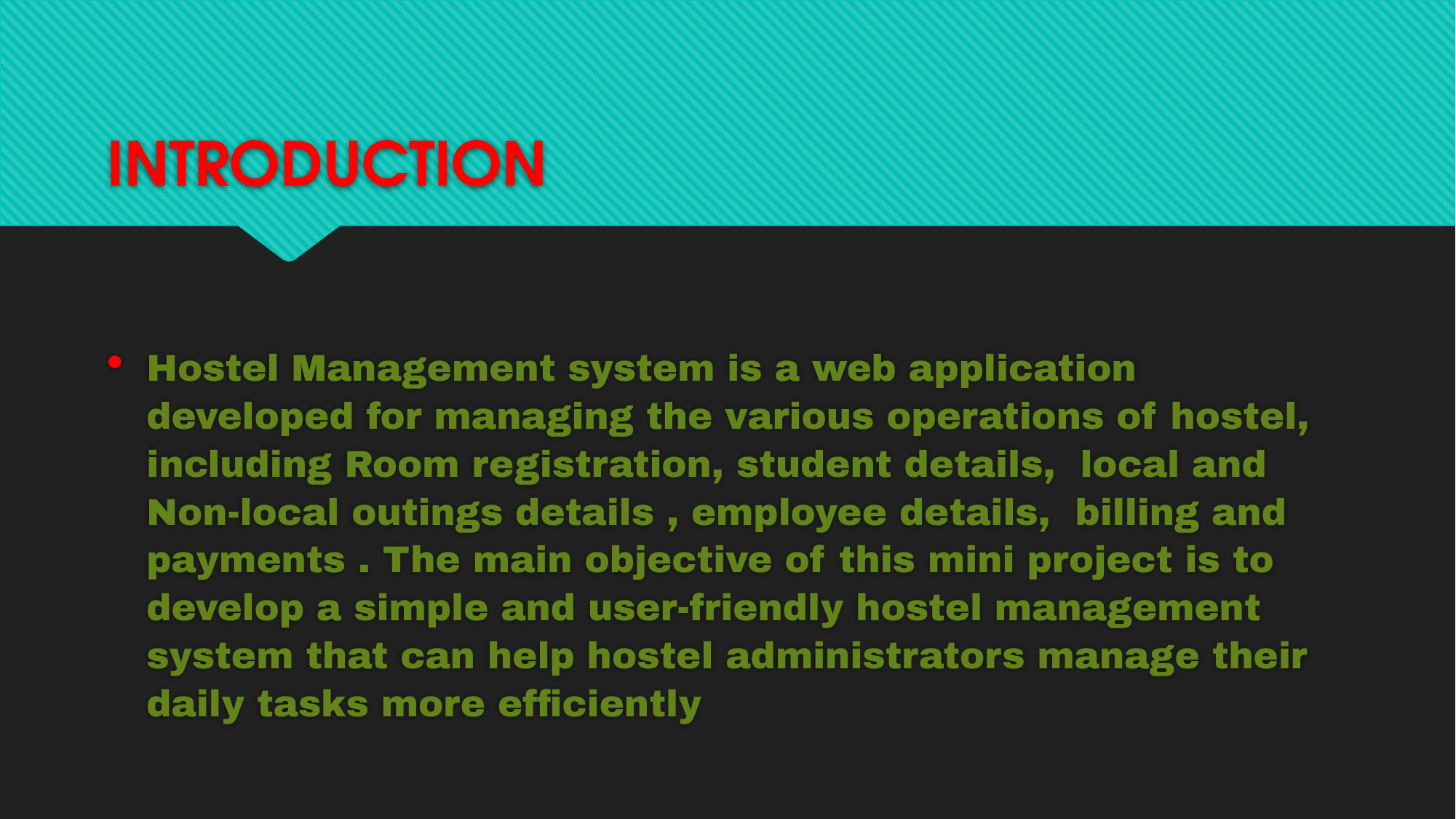

# INTRODUCTION
Hostel Management system is a web application developed for managing the various operations of hostel, including Room registration, student details,  local and Non-local outings details , employee details,  billing and payments . The main objective of this mini project is to develop a simple and user-friendly hostel management system that can help hostel administrators manage their daily tasks more efficiently